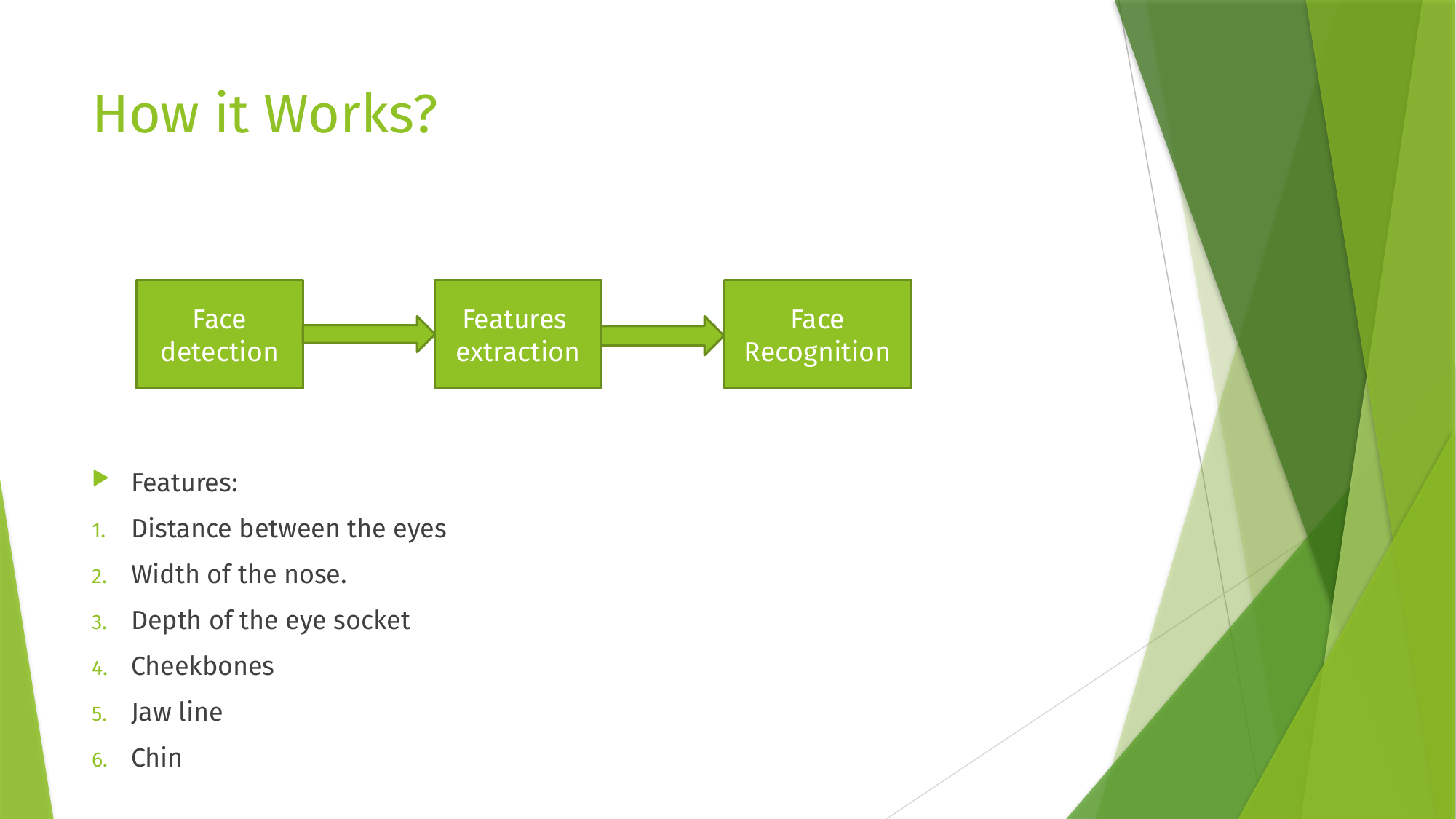

# How it Works?

Features:
Distance between the eyes
Width of the nose.
Depth of the eye socket
Cheekbones
Jaw line
Chin

Face
detection
Features
extraction
Face
Recognition